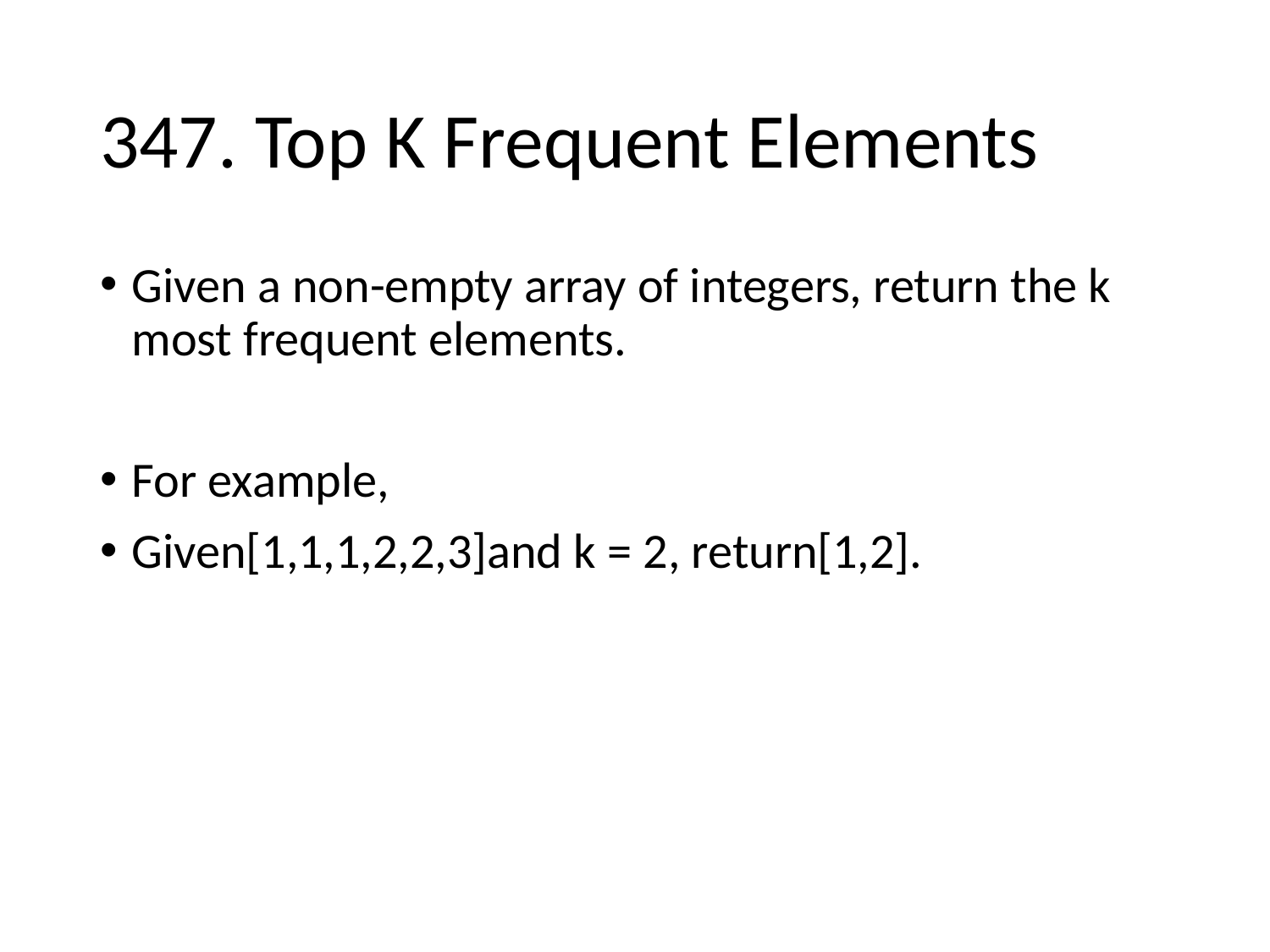

# 347. Top K Frequent Elements
Given a non-empty array of integers, return the k most frequent elements.

For example,
Given[1,1,1,2,2,3]and k = 2, return[1,2].